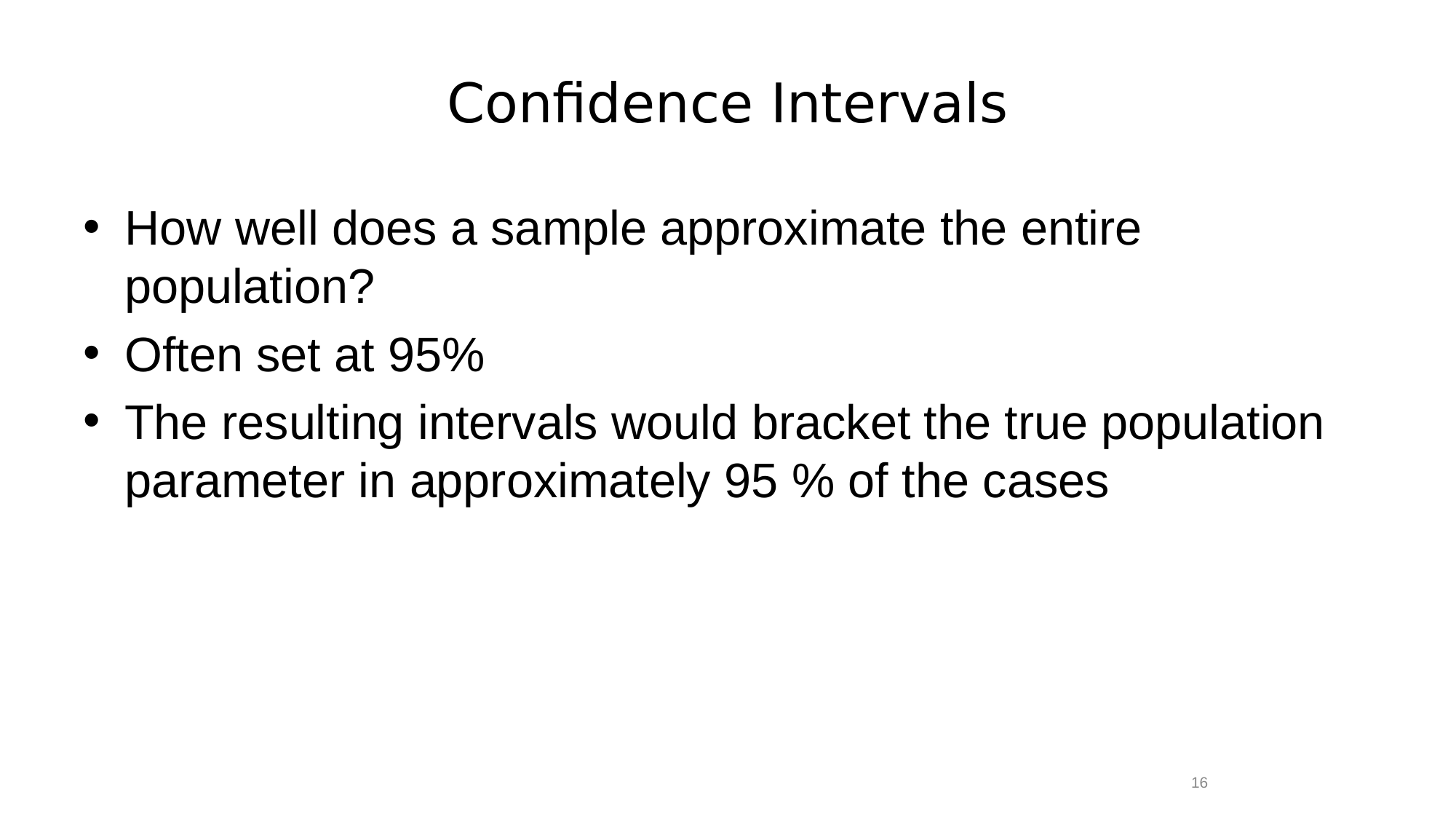

# Confidence Intervals
How well does a sample approximate the entire population?
Often set at 95%
The resulting intervals would bracket the true population parameter in approximately 95 % of the cases
16